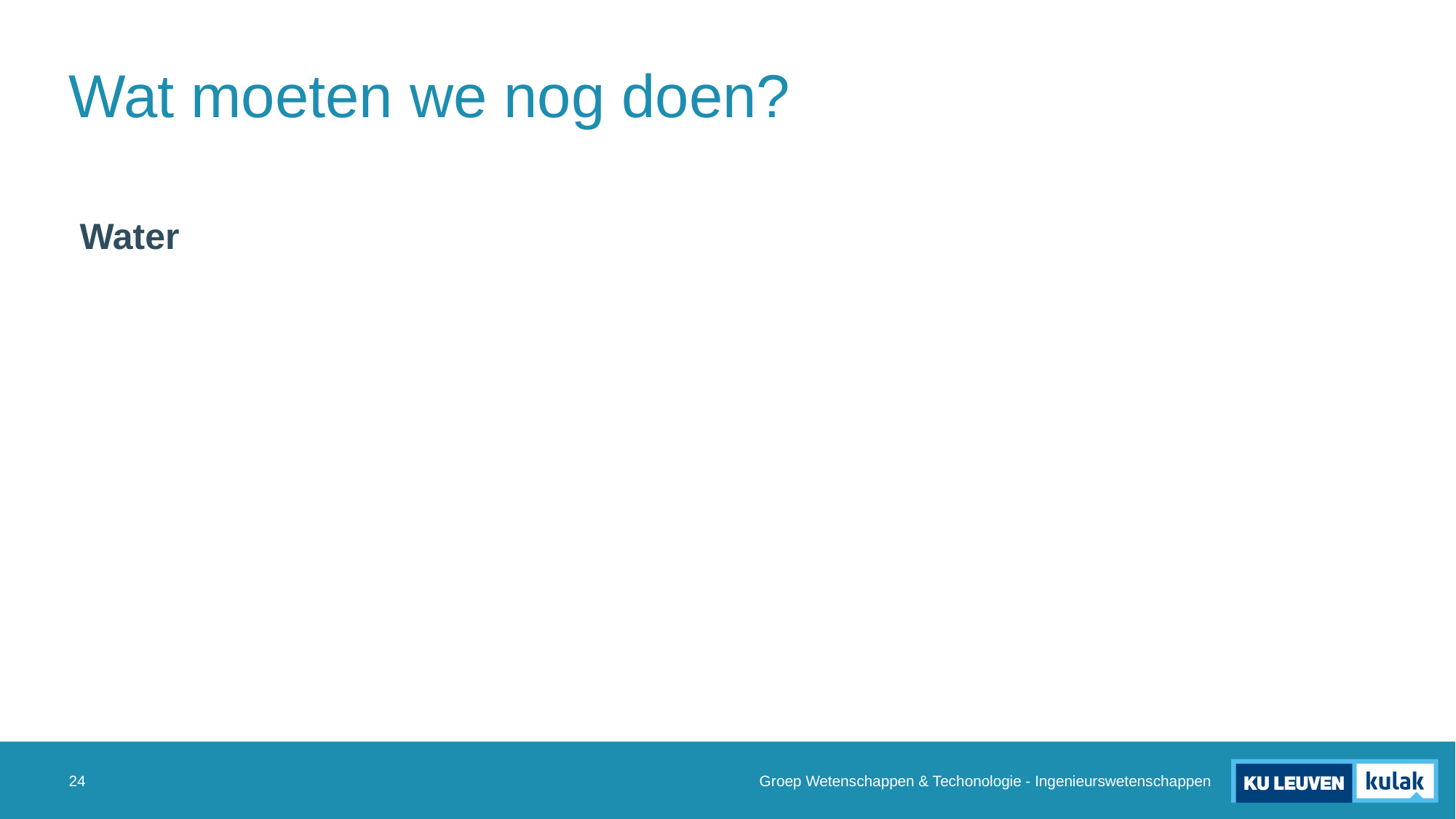

# Wat moeten we nog doen?
Water

Groep Wetenschappen & Techonologie - Ingenieurswetenschappen
24